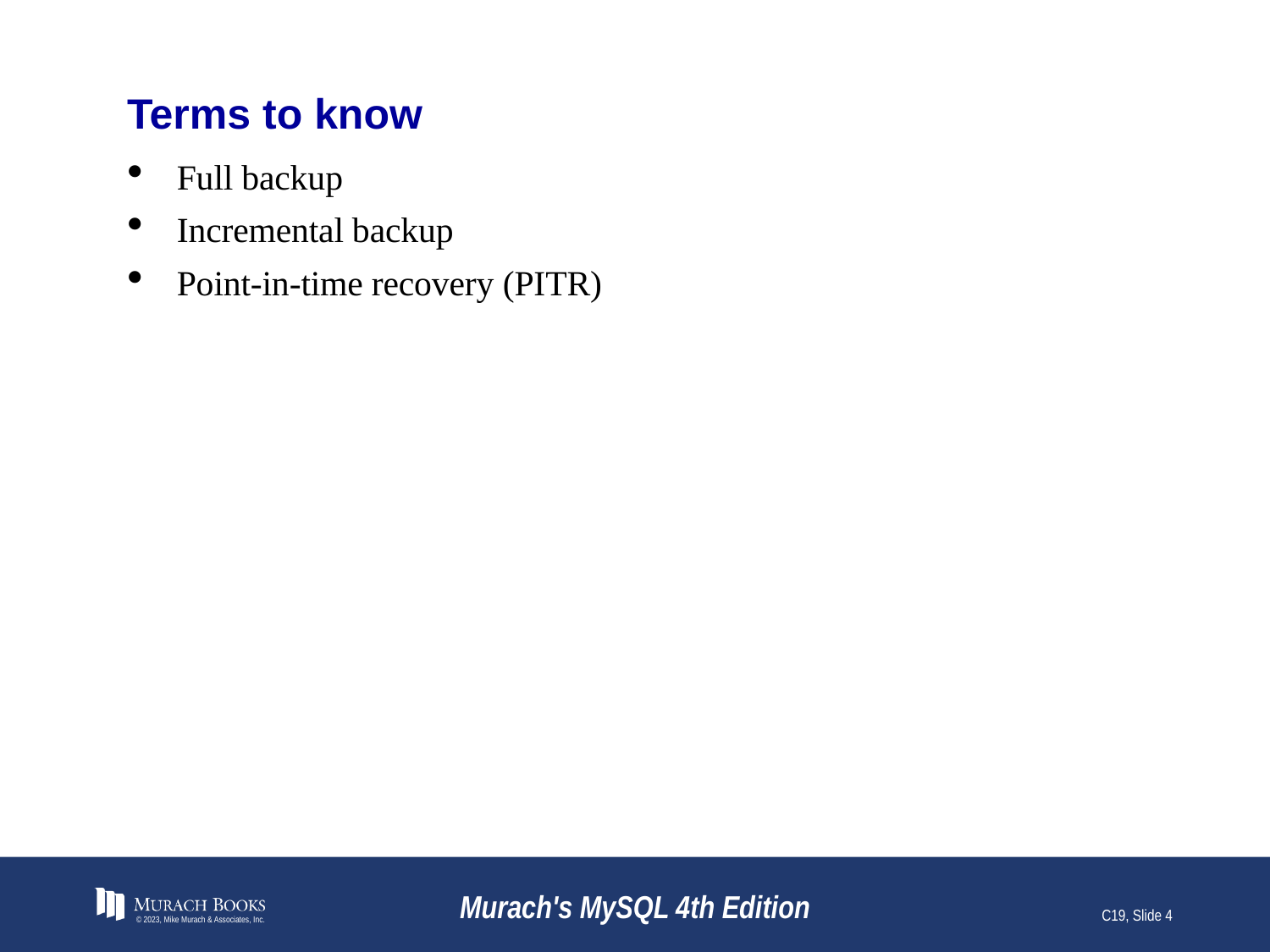

# Terms to know
Full backup
Incremental backup
Point-in-time recovery (PITR)

© 2023, Mike Murach & Associates, Inc.
Murach's MySQL 4th Edition

C19, Slide 4